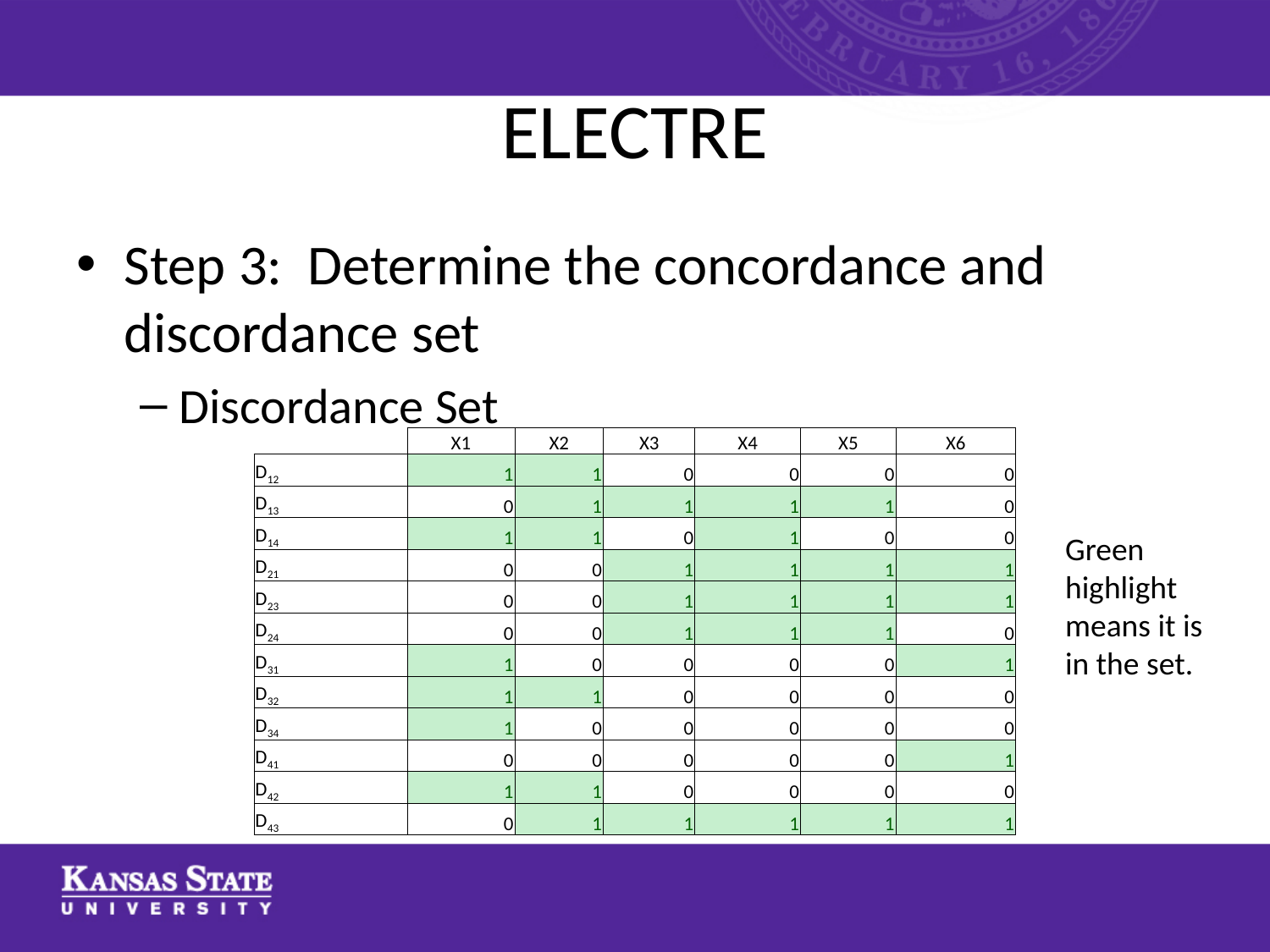

# ELECTRE
Step 3:  Determine the concordance and discordance set
Discordance Set

|  | X1 | X2 | X3 | X4 | X5 | X6 |
| --- | --- | --- | --- | --- | --- | --- |
| D12 | 1 | 1 | 0 | 0 | 0 | 0 |
| D13 | 0 | 1 | 1 | 1 | 1 | 0 |
| D14 | 1 | 1 | 0 | 1 | 0 | 0 |
| D21 | 0 | 0 | 1 | 1 | 1 | 1 |
| D23 | 0 | 0 | 1 | 1 | 1 | 1 |
| D24 | 0 | 0 | 1 | 1 | 1 | 0 |
| D31 | 1 | 0 | 0 | 0 | 0 | 1 |
| D32 | 1 | 1 | 0 | 0 | 0 | 0 |
| D34 | 1 | 0 | 0 | 0 | 0 | 0 |
| D41 | 0 | 0 | 0 | 0 | 0 | 1 |
| D42 | 1 | 1 | 0 | 0 | 0 | 0 |
| D43 | 0 | 1 | 1 | 1 | 1 | 1 |
Green highlight means it is in the set.